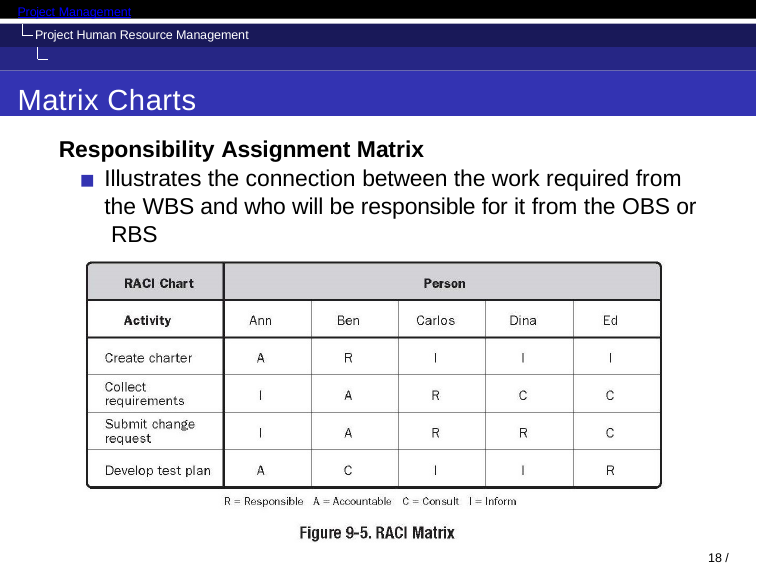

Project Management
Project Human Resource Management  Develop HR Plan

Matrix Charts
Responsibility Assignment Matrix
Illustrates the connection between the work required from  the WBS and who will be responsible for it from the OBS or  RBS

18 / 71